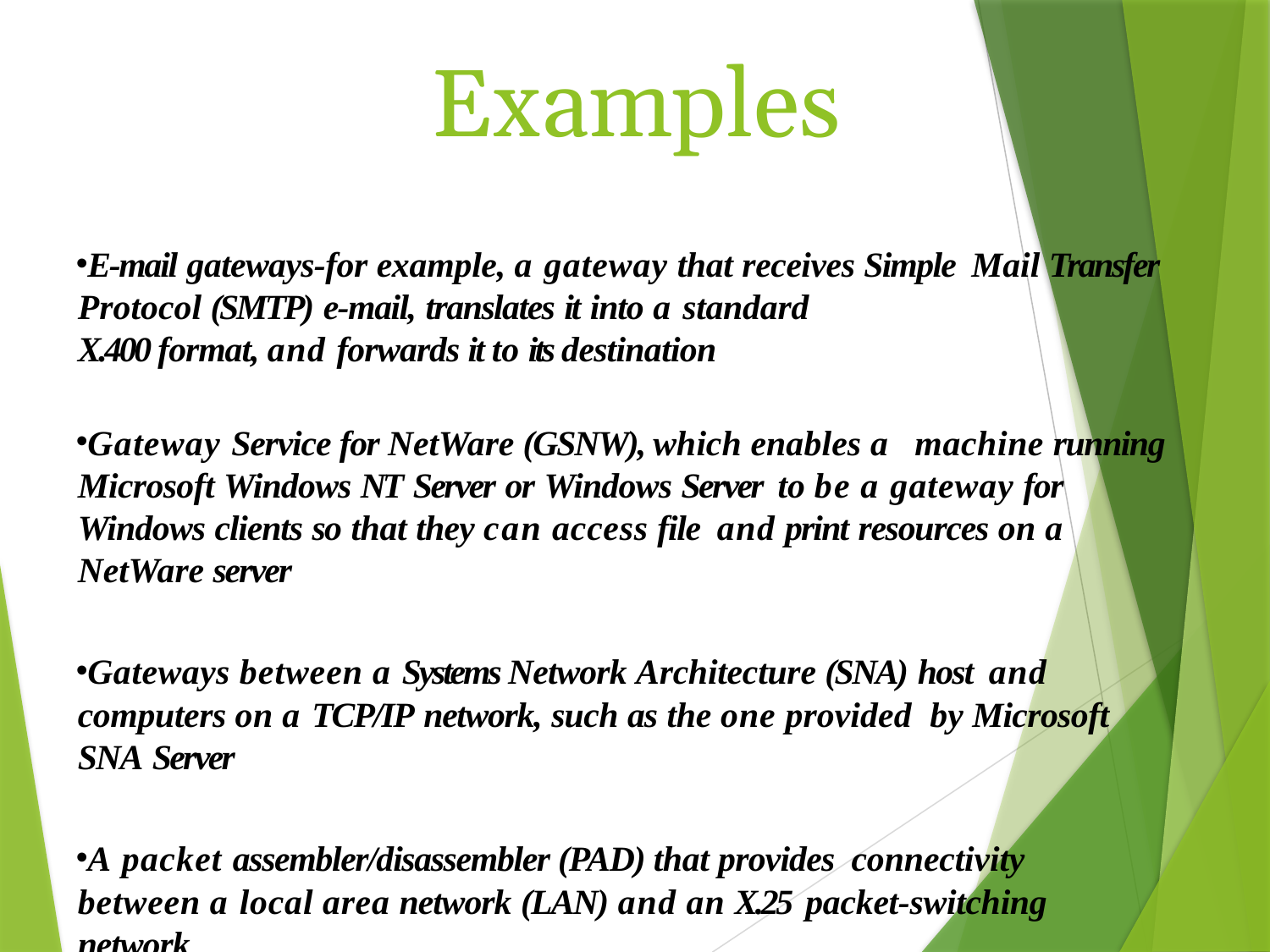

# Examples
E-mail gateways-for example, a gateway that receives Simple  Mail Transfer Protocol (SMTP) e-mail, translates it into a standard
X.400 format, and forwards it to its destination

Gateway Service for NetWare (GSNW), which enables a  machine running Microsoft Windows NT Server or Windows Server  to be a gateway for Windows clients so that they can access file  and print resources on a NetWare server

Gateways between a Systems Network Architecture (SNA) host  and computers on a TCP/IP network, such as the one provided  by Microsoft SNA Server

A packet assembler/disassembler (PAD) that provides  connectivity between a local area network (LAN) and an X.25  packet-switching network